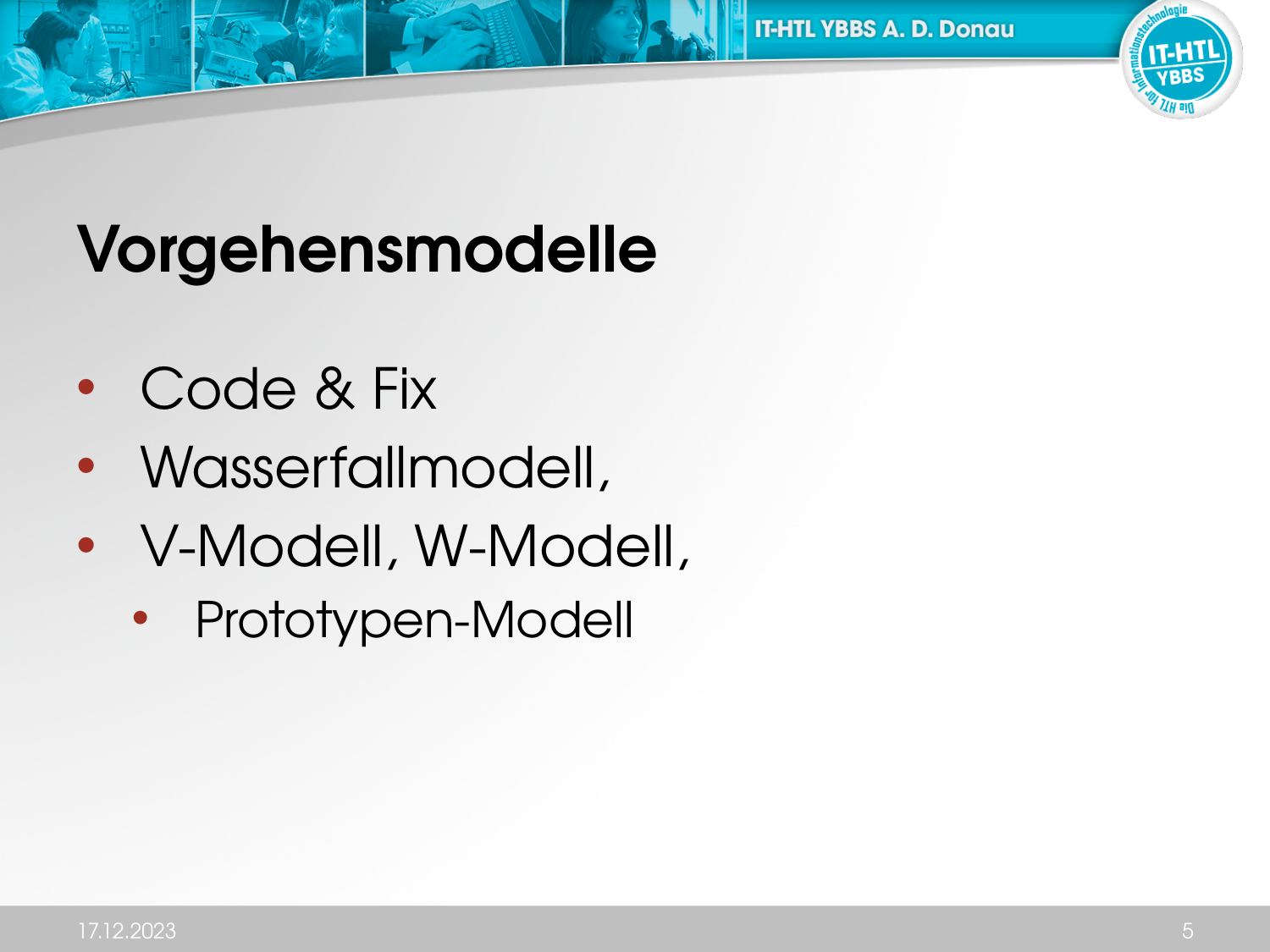

# Vorgehensmodelle
Code & Fix
Wasserfallmodell,
V-Modell, W-Modell,
Prototypen-Modell

17.12.2023

5